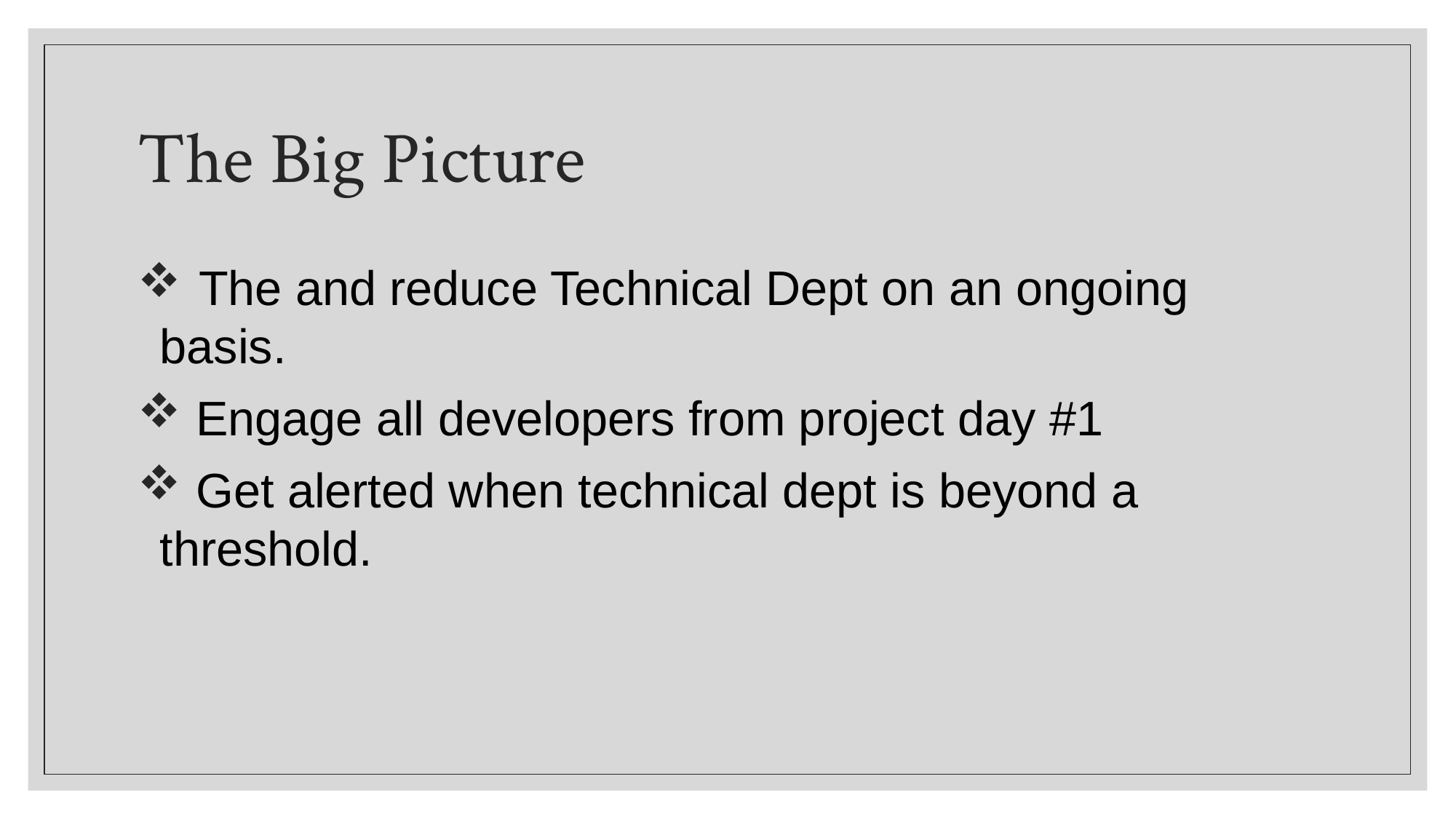

# The Big Picture
 The and reduce Technical Dept on an ongoing basis.
 Engage all developers from project day #1
 Get alerted when technical dept is beyond a threshold.